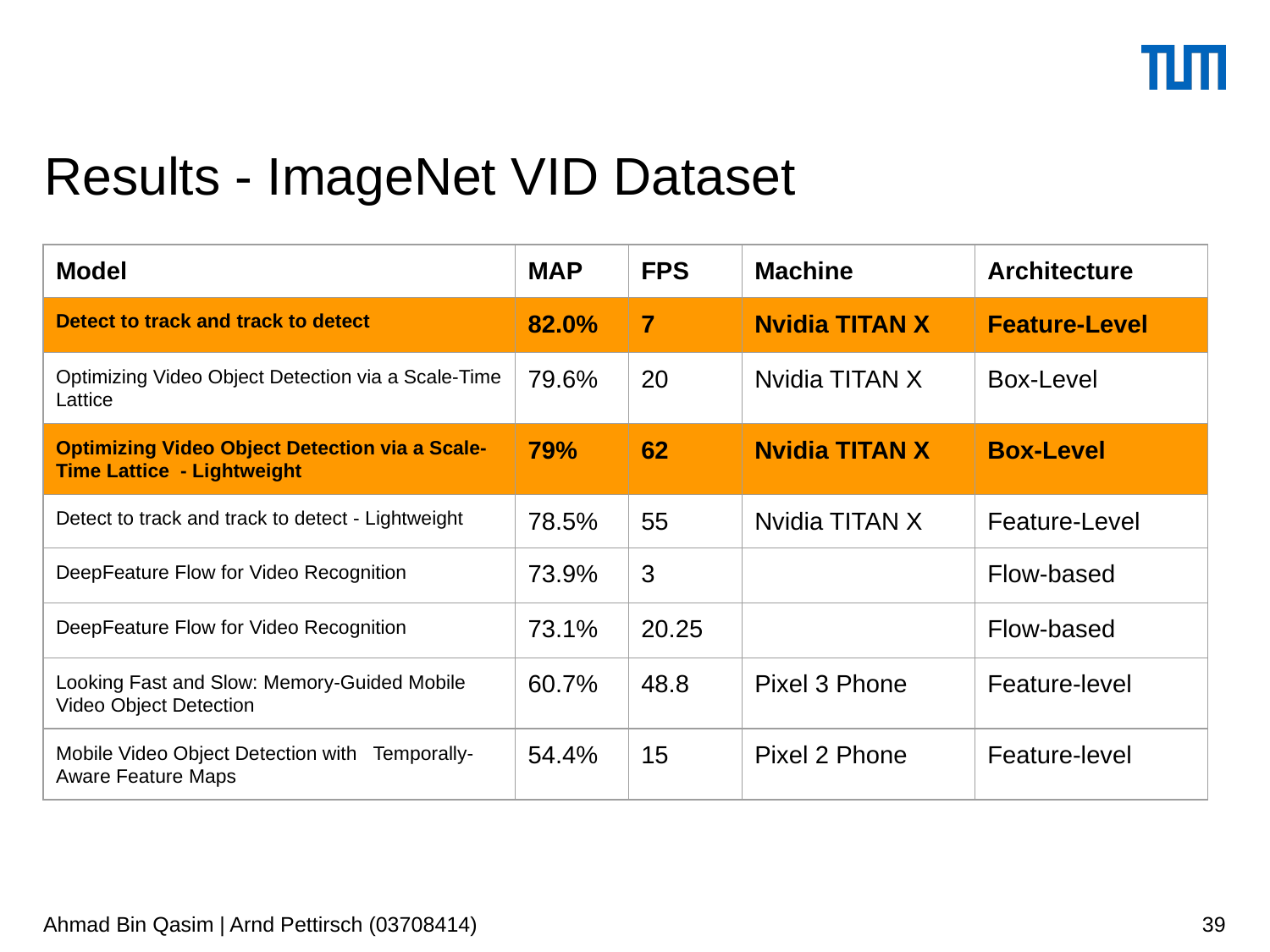

# Results - ImageNet VID Dataset
| Model | MAP | FPS | Machine | Architecture |
| --- | --- | --- | --- | --- |
| Detect to track and track to detect | 82.0% | 7 | Nvidia TITAN X | Feature-Level |
| Optimizing Video Object Detection via a Scale-Time Lattice | 79.6% | 20 | Nvidia TITAN X | Box-Level |
| Optimizing Video Object Detection via a Scale-Time Lattice - Lightweight | 79% | 62 | Nvidia TITAN X | Box-Level |
| Detect to track and track to detect - Lightweight | 78.5% | 55 | Nvidia TITAN X | Feature-Level |
| DeepFeature Flow for Video Recognition | 73.9% | 3 |  | Flow-based |
| DeepFeature Flow for Video Recognition | 73.1% | 20.25 |  | Flow-based |
| Looking Fast and Slow: Memory-Guided Mobile Video Object Detection | 60.7% | 48.8 | Pixel 3 Phone | Feature-level |
| Mobile Video Object Detection with Temporally-Aware Feature Maps | 54.4% | 15 | Pixel 2 Phone | Feature-level |
Ahmad Bin Qasim | Arnd Pettirsch (03708414)
39